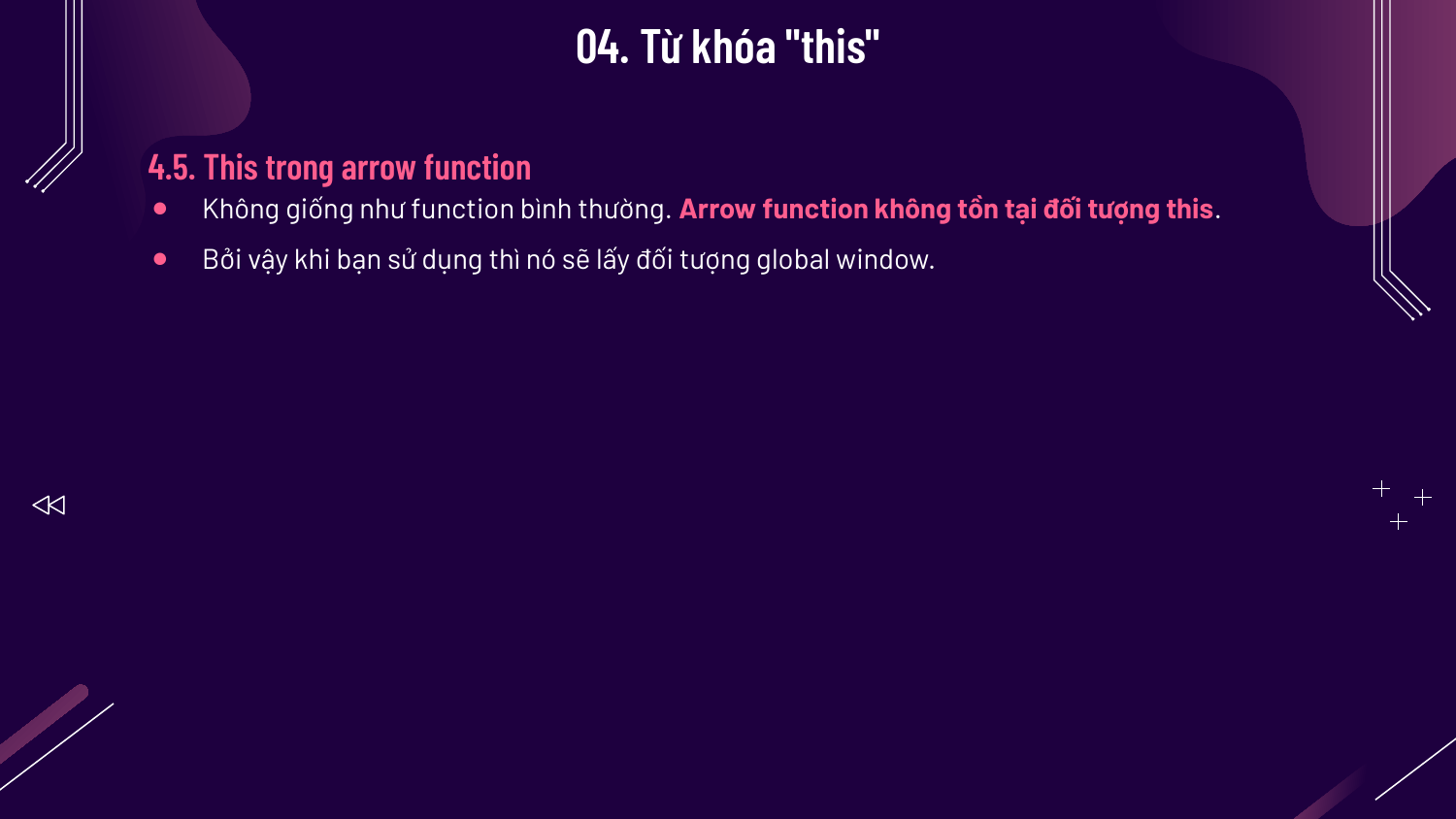

# 04. Từ khóa "this"
4.5. This trong arrow function
Không giống như function bình thường. Arrow function không tồn tại đối tượng this.
Bởi vậy khi bạn sử dụng thì nó sẽ lấy đối tượng global window.